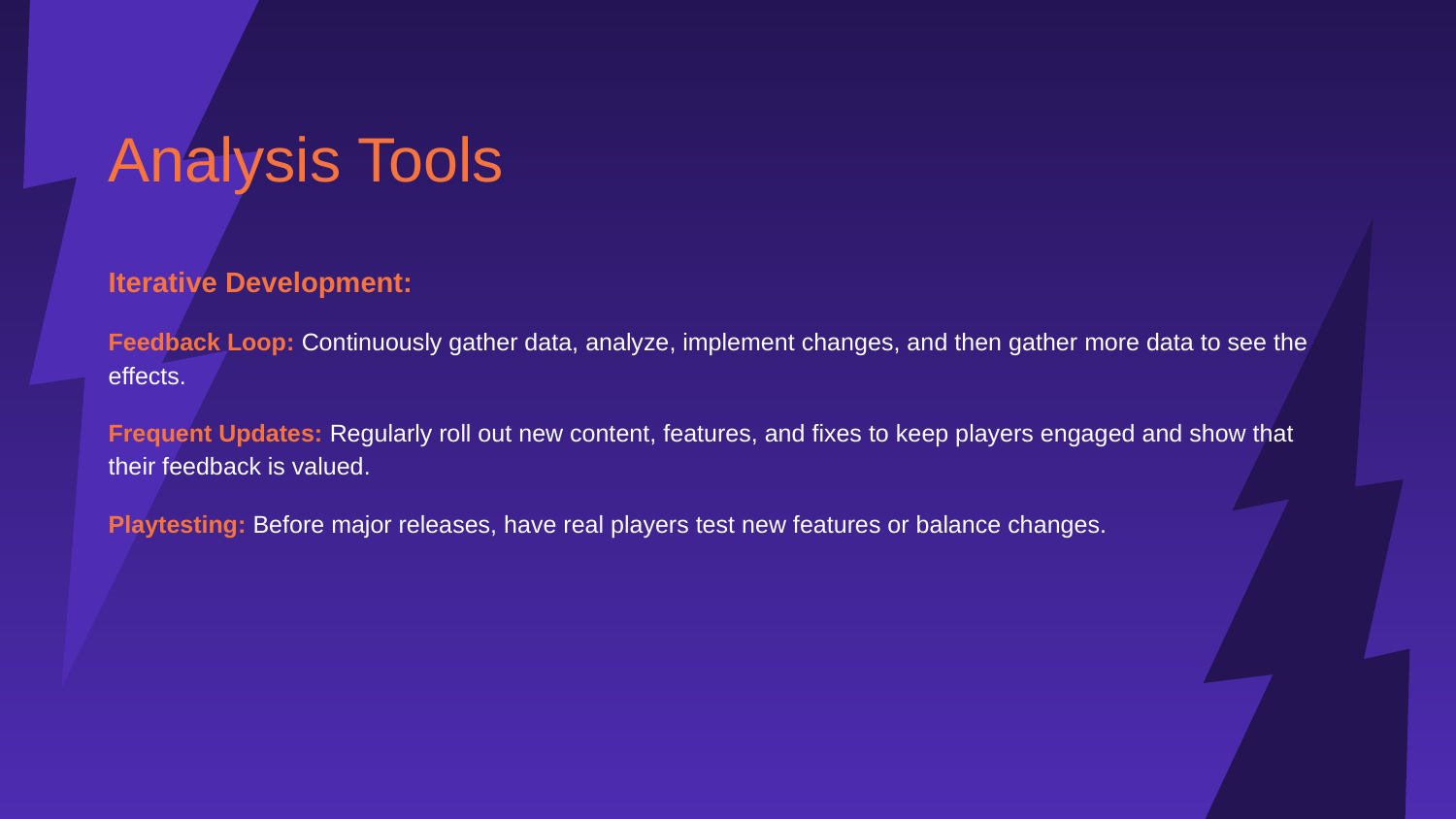

# Analysis Tools
Iterative Development:
Feedback Loop: Continuously gather data, analyze, implement changes, and then gather more data to see the effects.
Frequent Updates: Regularly roll out new content, features, and fixes to keep players engaged and show that their feedback is valued.
Playtesting: Before major releases, have real players test new features or balance changes.